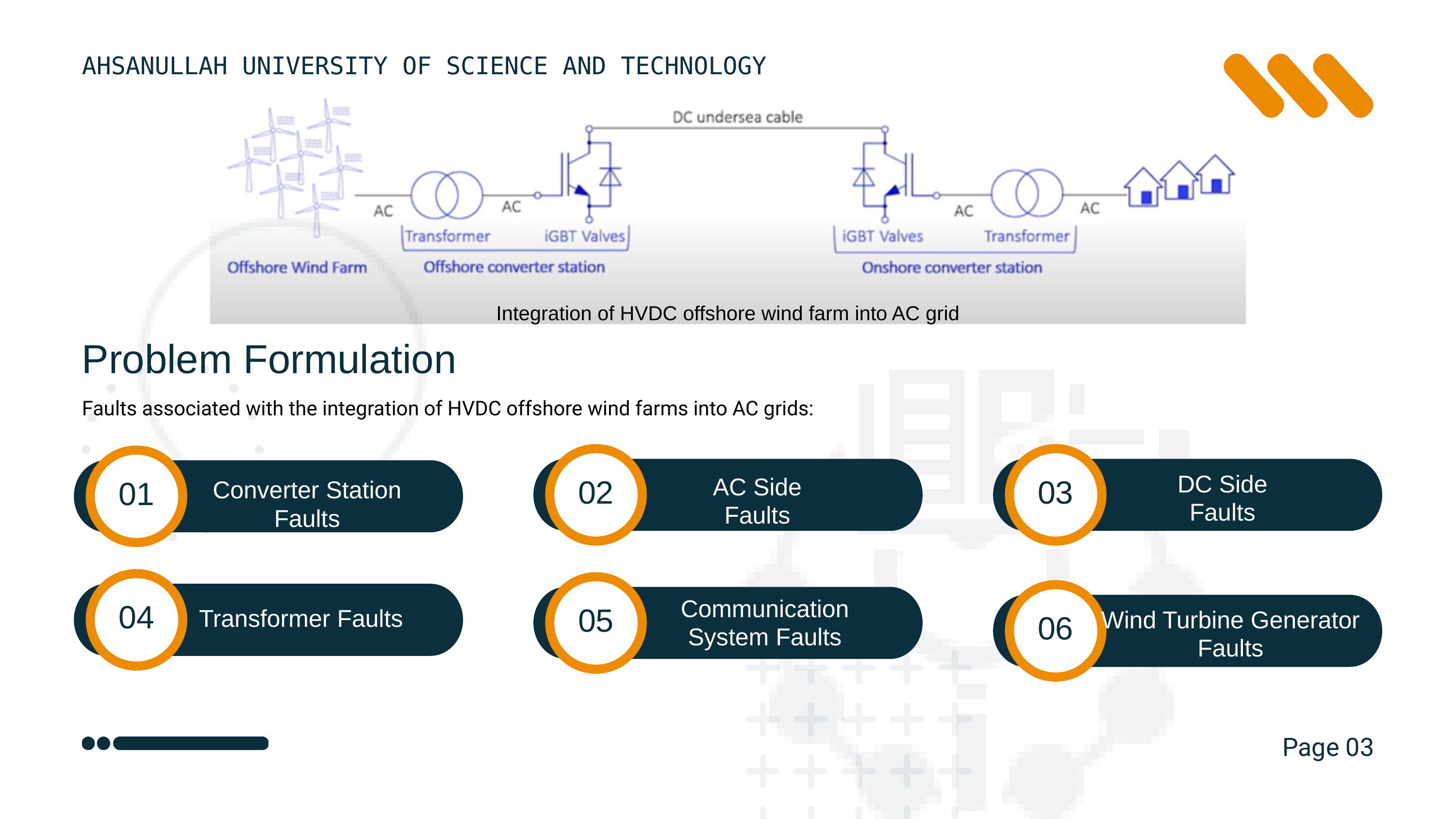

AHSANULLAH UNIVERSITY OF SCIENCE AND TECHNOLOGY

Integration of HVDC offshore wind farm into AC grid
Problem Formulation

Faults associated with the integration of HVDC offshore wind farms into AC grids:

02

03

01
DC Side Faults
AC Side Faults
Converter Station Faults

04

05

06
Communication System Faults
Transformer Faults
Wind Turbine Generator Faults

Page 03